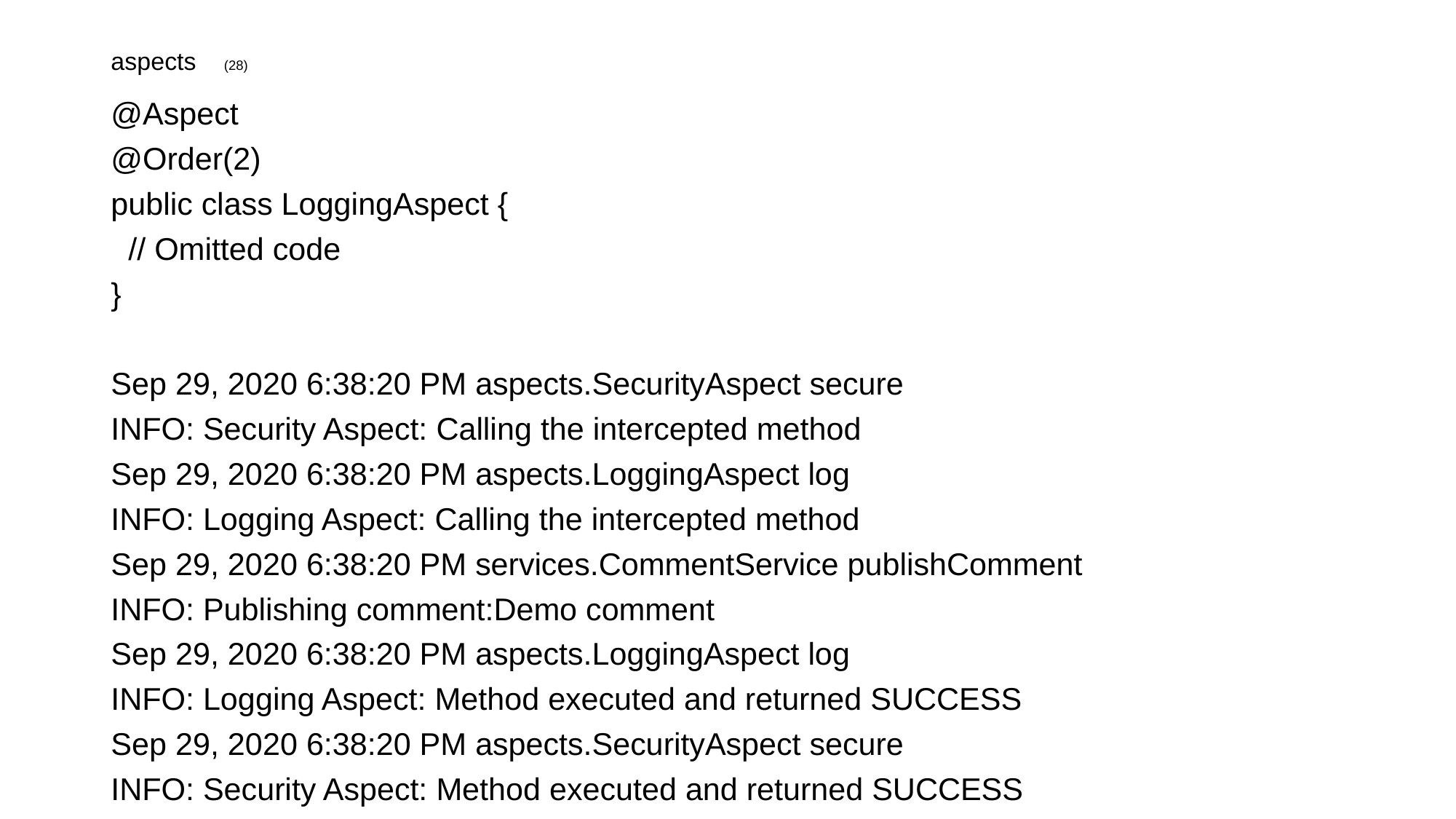

# aspects    (28)
@Aspect
@Order(2)
public class LoggingAspect {
  // Omitted code
}

Sep 29, 2020 6:38:20 PM aspects.SecurityAspect secure
INFO: Security Aspect: Calling the intercepted method
Sep 29, 2020 6:38:20 PM aspects.LoggingAspect log
INFO: Logging Aspect: Calling the intercepted method
Sep 29, 2020 6:38:20 PM services.CommentService publishComment
INFO: Publishing comment:Demo comment
Sep 29, 2020 6:38:20 PM aspects.LoggingAspect log
INFO: Logging Aspect: Method executed and returned SUCCESS
Sep 29, 2020 6:38:20 PM aspects.SecurityAspect secure
INFO: Security Aspect: Method executed and returned SUCCESS